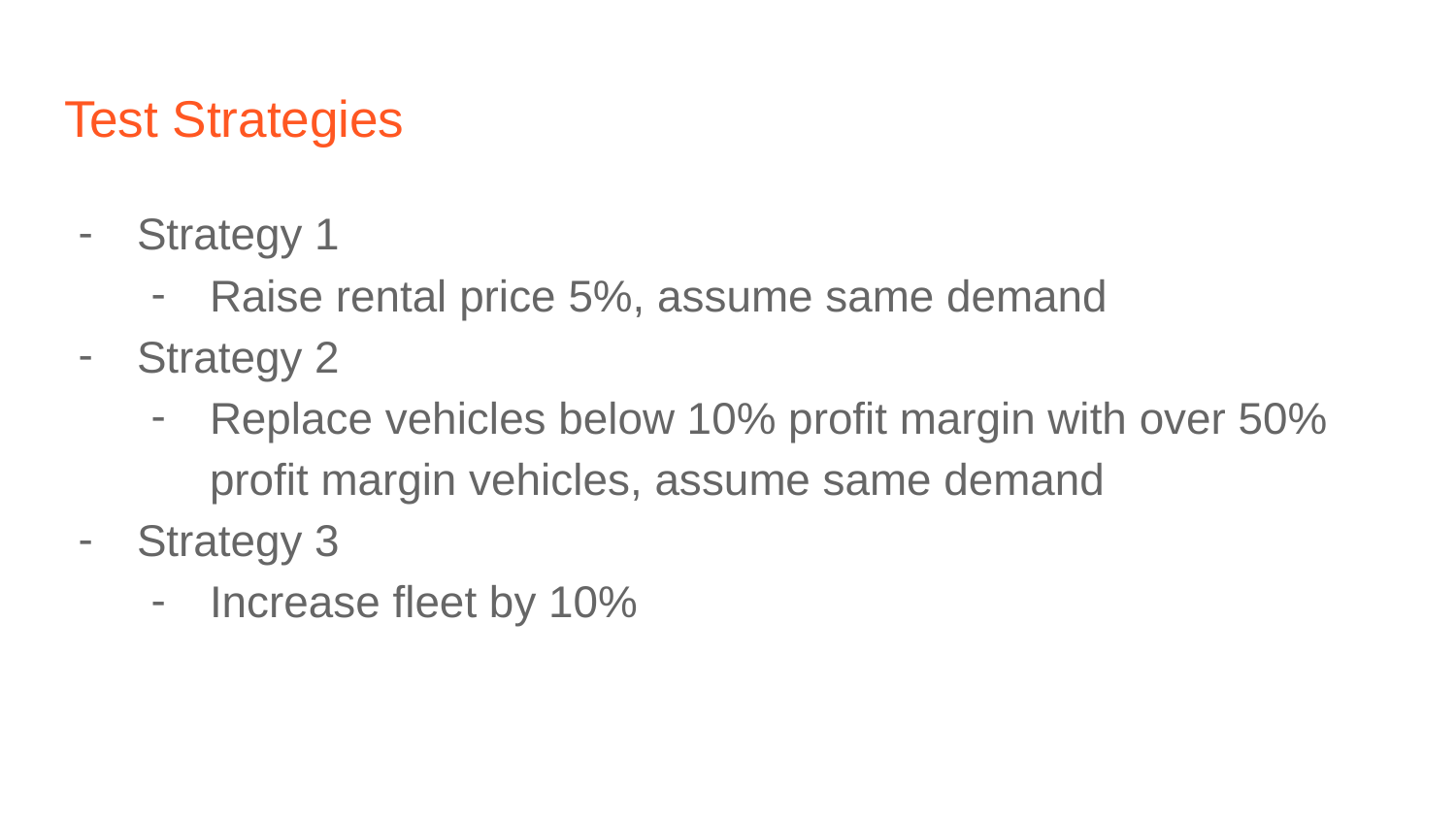

# Test Strategies
Strategy 1
Raise rental price 5%, assume same demand
Strategy 2
Replace vehicles below 10% profit margin with over 50% profit margin vehicles, assume same demand
Strategy 3
Increase fleet by 10%